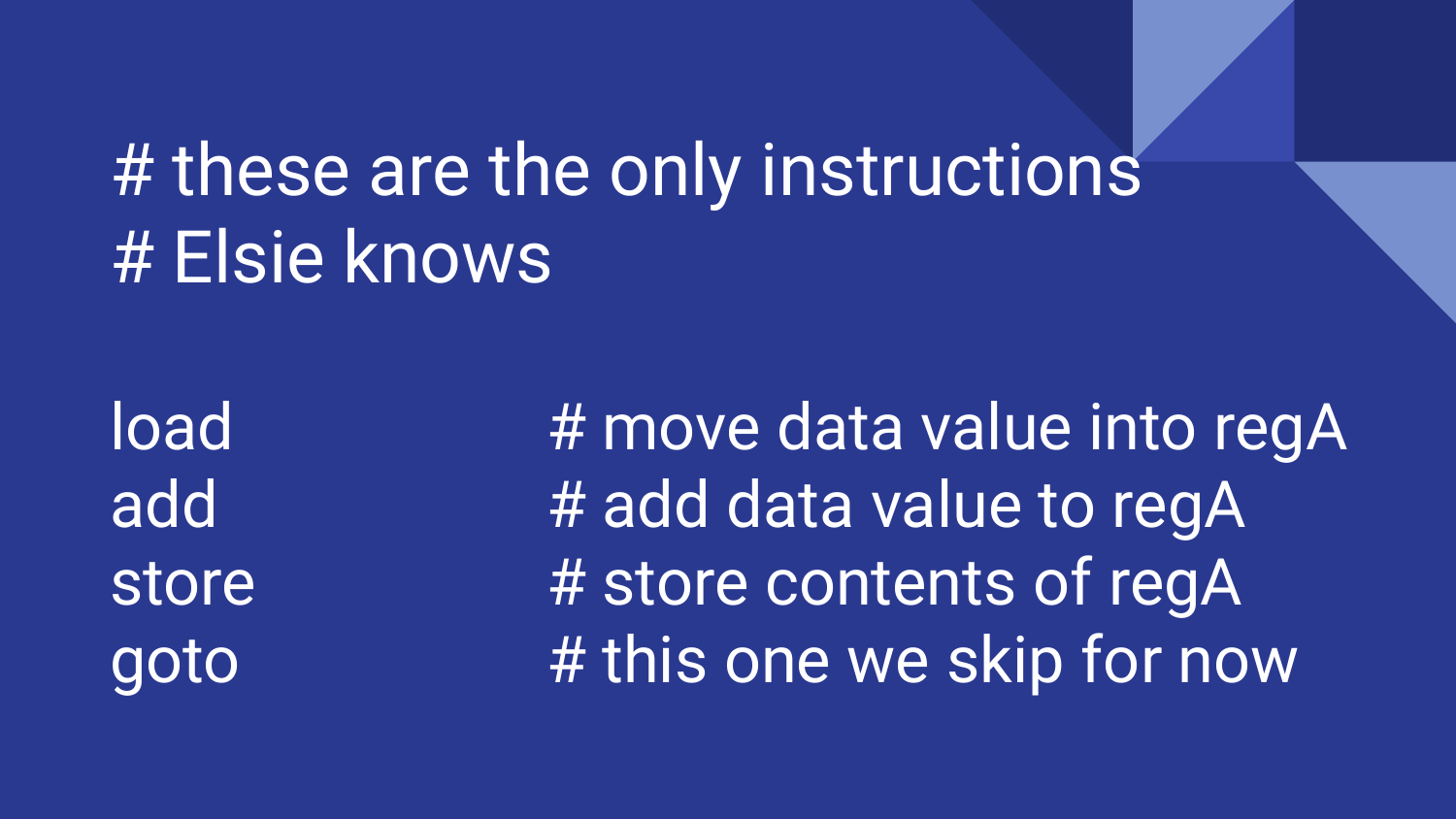

# # these are the only instructions # Elsie knows

load			# move data value into regA
add			# add data value to regA
store		# store contents of regA
goto			# this one we skip for now